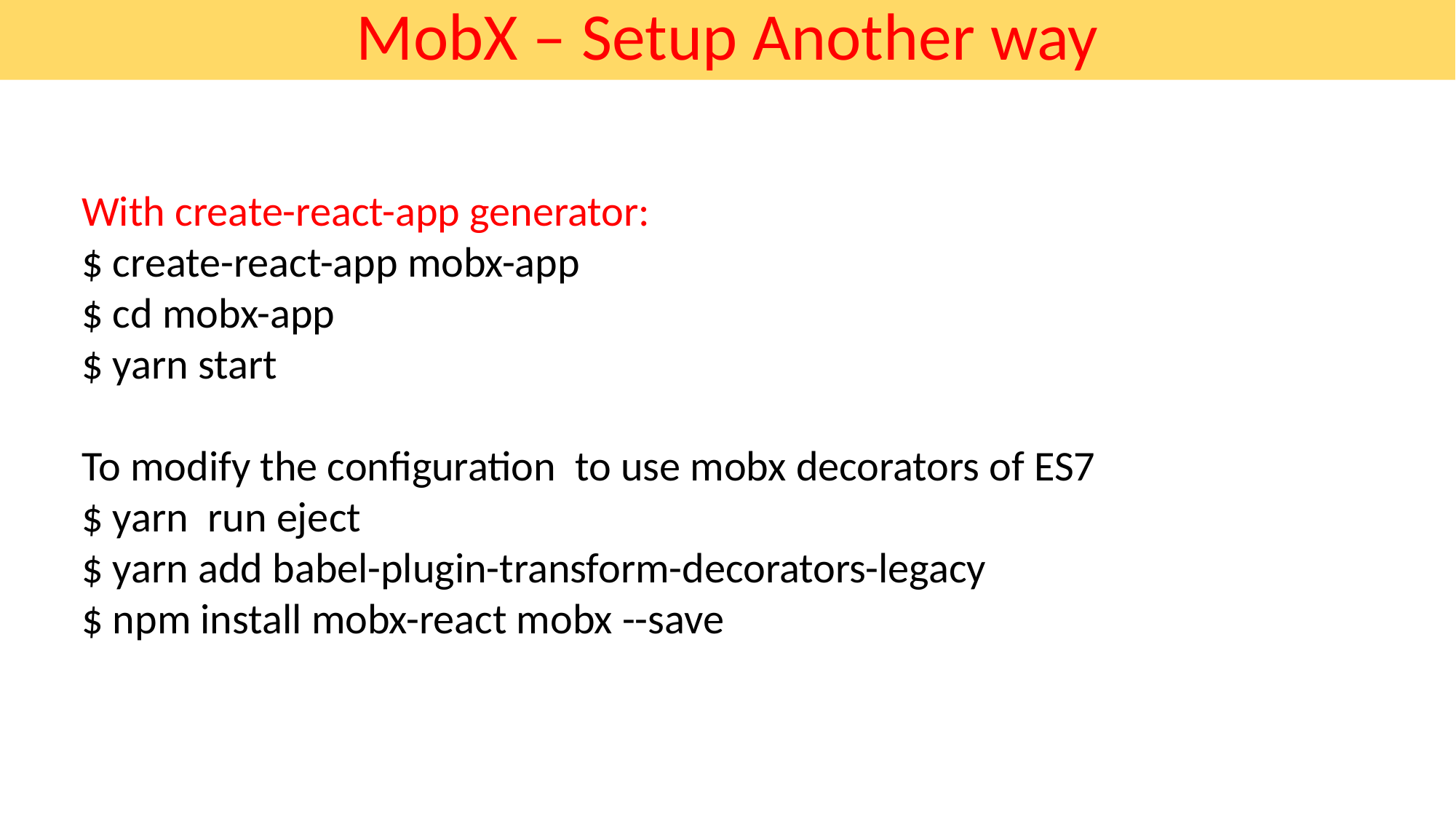

# MobX – Setup Another way

With create-react-app generator:
$ create-react-app mobx-app
$ cd mobx-app
$ yarn start

To modify the configuration  to use mobx decorators of ES7
$ yarn  run eject
$ yarn add babel-plugin-transform-decorators-legacy
$ npm install mobx-react mobx --save